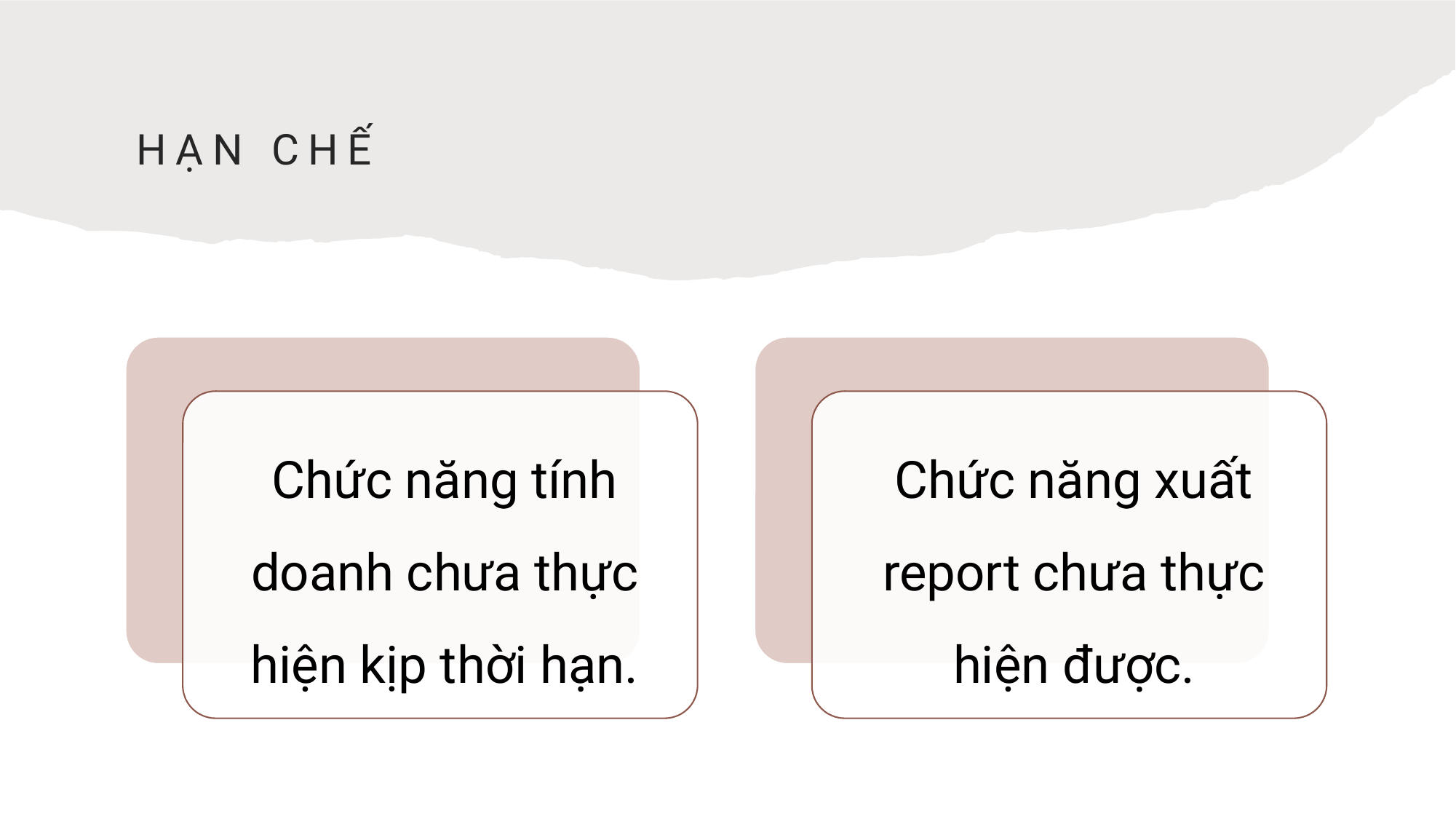

# HẠN CHẾ
Chức năng tính doanh chưa thực hiện kịp thời hạn.
Chức năng xuất report chưa thực hiện được.